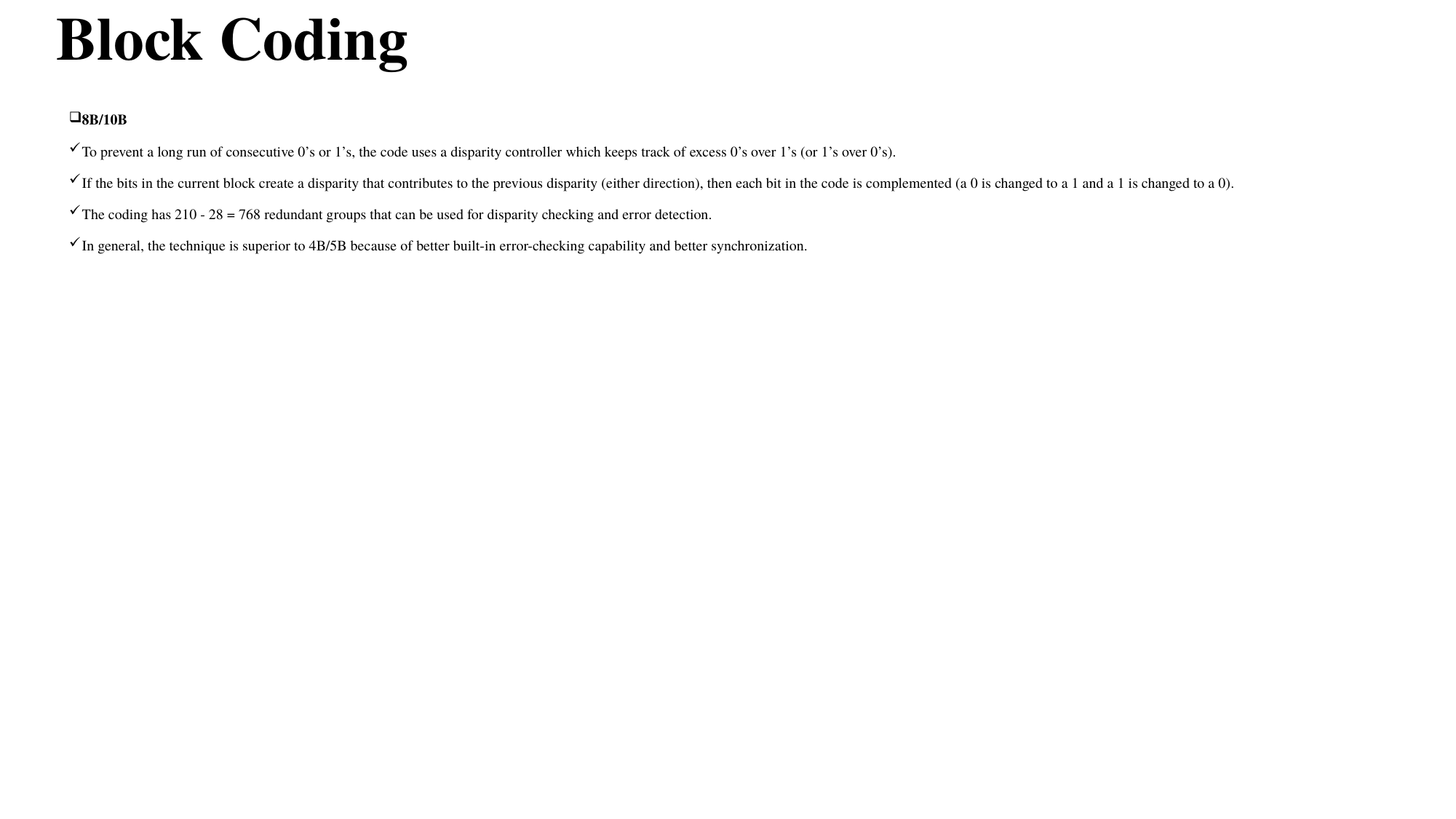

# Block Coding
8B/10B
To prevent a long run of consecutive 0’s or 1’s, the code uses a disparity controller which keeps track of excess 0’s over 1’s (or 1’s over 0’s).
If the bits in the current block create a disparity that contributes to the previous disparity (either direction), then each bit in the code is complemented (a 0 is changed to a 1 and a 1 is changed to a 0).
The coding has 210 - 28 = 768 redundant groups that can be used for disparity checking and error detection.
In general, the technique is superior to 4B/5B because of better built-in error-checking capability and better synchronization.